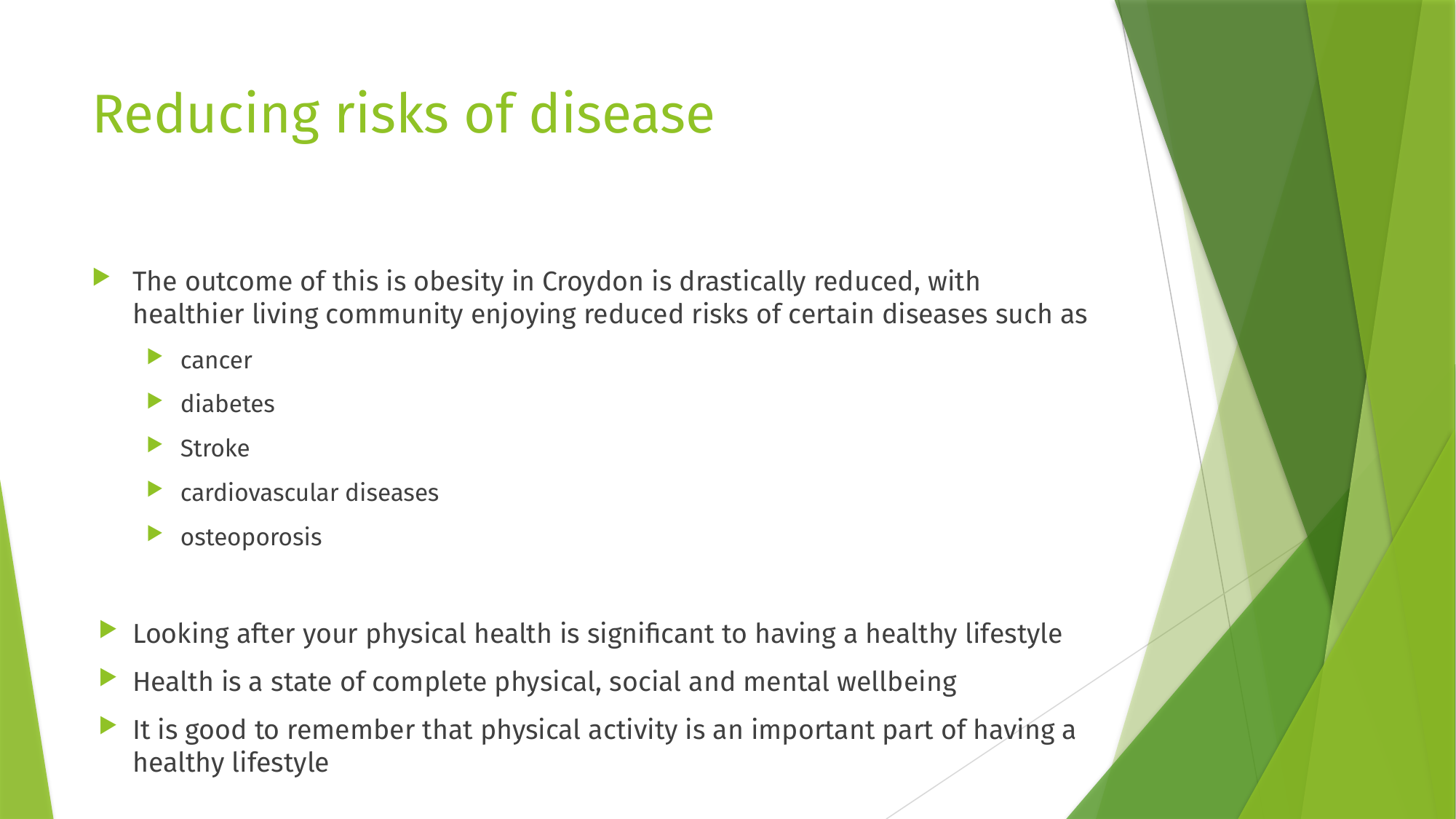

# Reducing risks of disease
The outcome of this is obesity in Croydon is drastically reduced, with healthier living community enjoying reduced risks of certain diseases such as
cancer
diabetes
Stroke
cardiovascular diseases
osteoporosis

Looking after your physical health is significant to having a healthy lifestyle
Health is a state of complete physical, social and mental wellbeing
It is good to remember that physical activity is an important part of having a healthy lifestyle